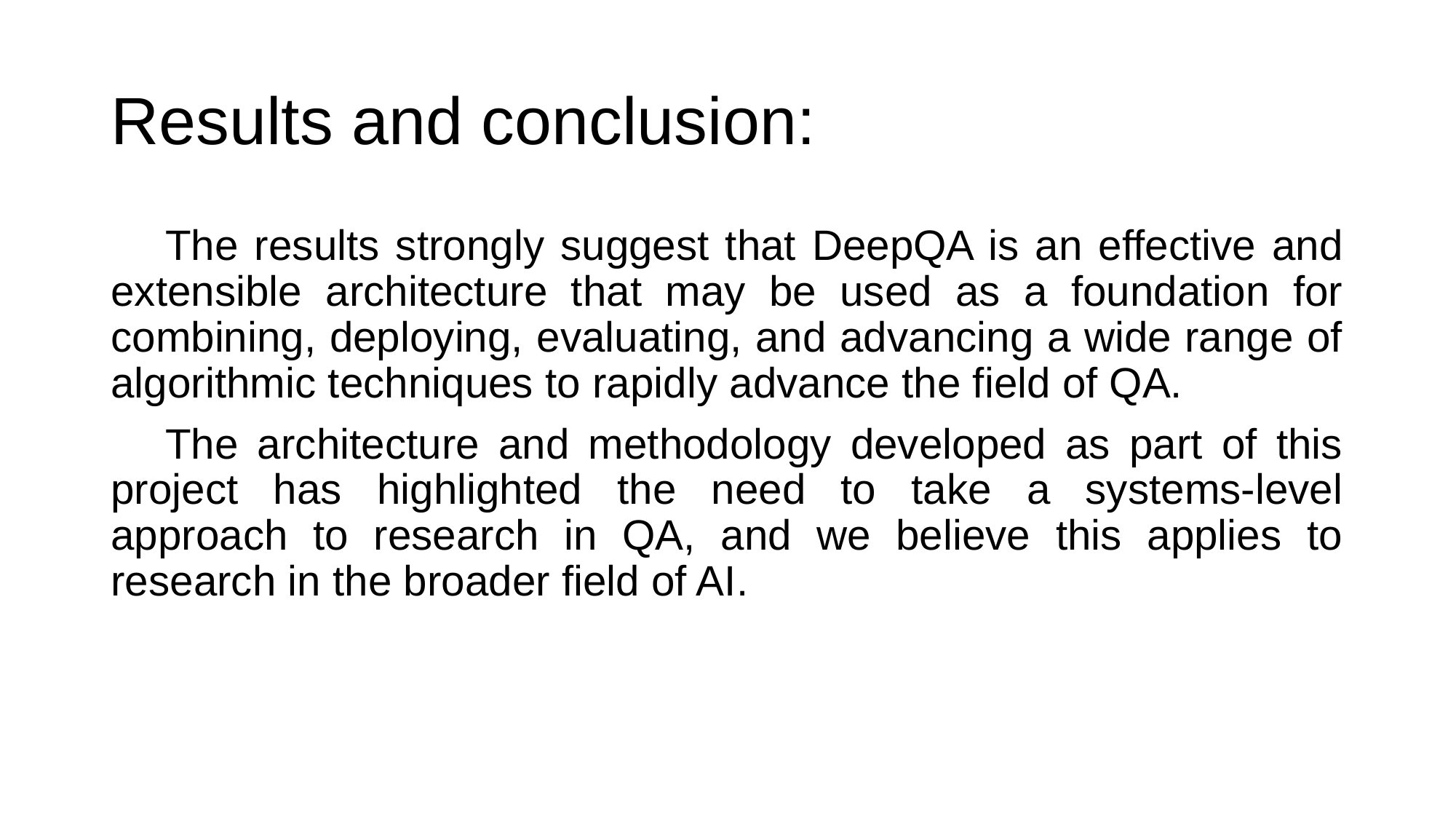

# Results and conclusion:
The results strongly suggest that DeepQA is an effective and extensible architecture that may be used as a foundation for combining, deploying, evaluating, and advancing a wide range of algorithmic techniques to rapidly advance the field of QA.
The architecture and methodology developed as part of this project has highlighted the need to take a systems-level approach to research in QA, and we believe this applies to research in the broader field of AI.